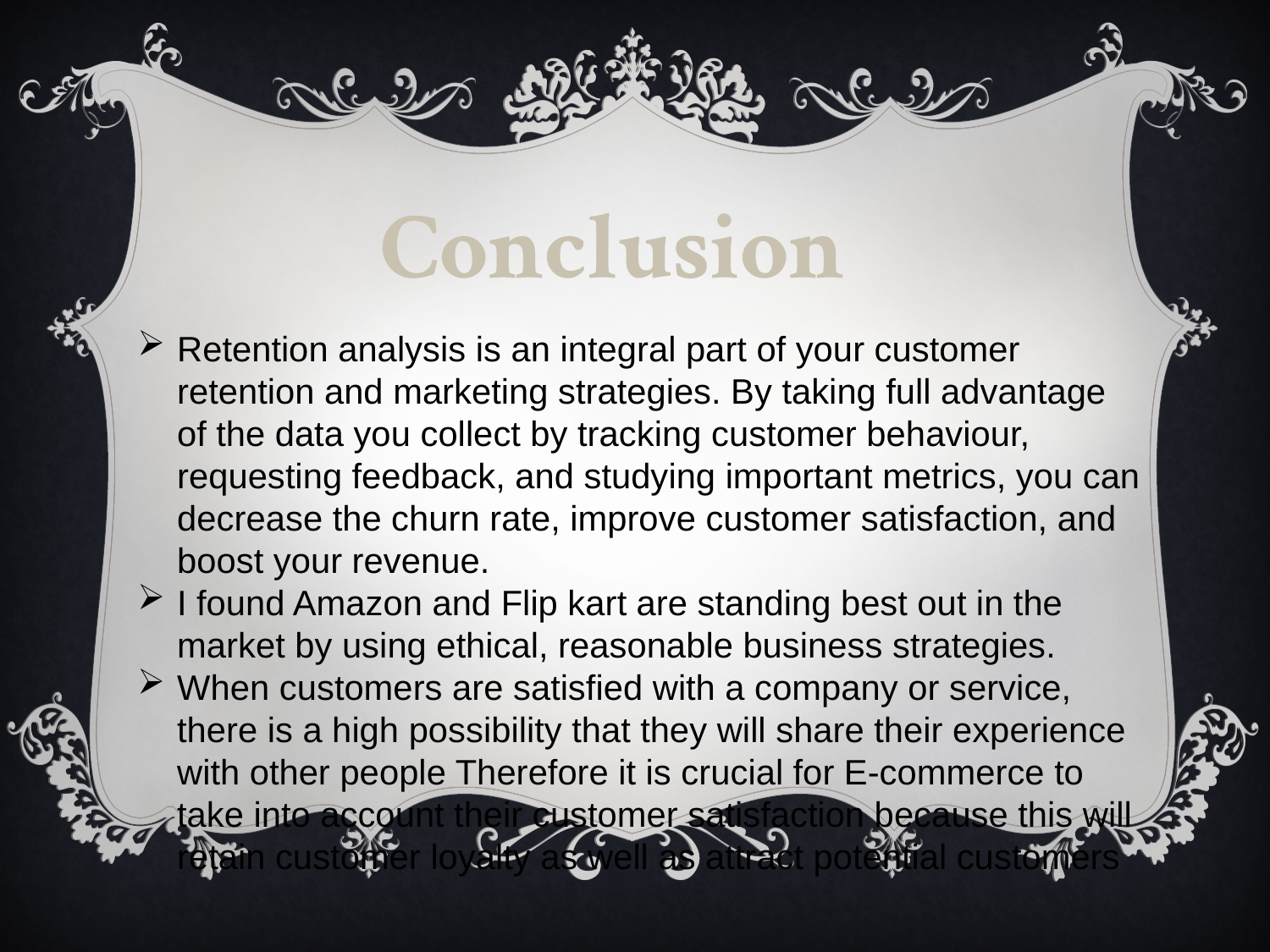

Conclusion
Retention analysis is an integral part of your customer retention and marketing strategies. By taking full advantage of the data you collect by tracking customer behaviour, requesting feedback, and studying important metrics, you can decrease the churn rate, improve customer satisfaction, and boost your revenue.
I found Amazon and Flip kart are standing best out in the market by using ethical, reasonable business strategies.
When customers are satisfied with a company or service, there is a high possibility that they will share their experience with other people Therefore it is crucial for E-commerce to take into account their customer satisfaction because this will retain customer loyalty as well as attract potential customers